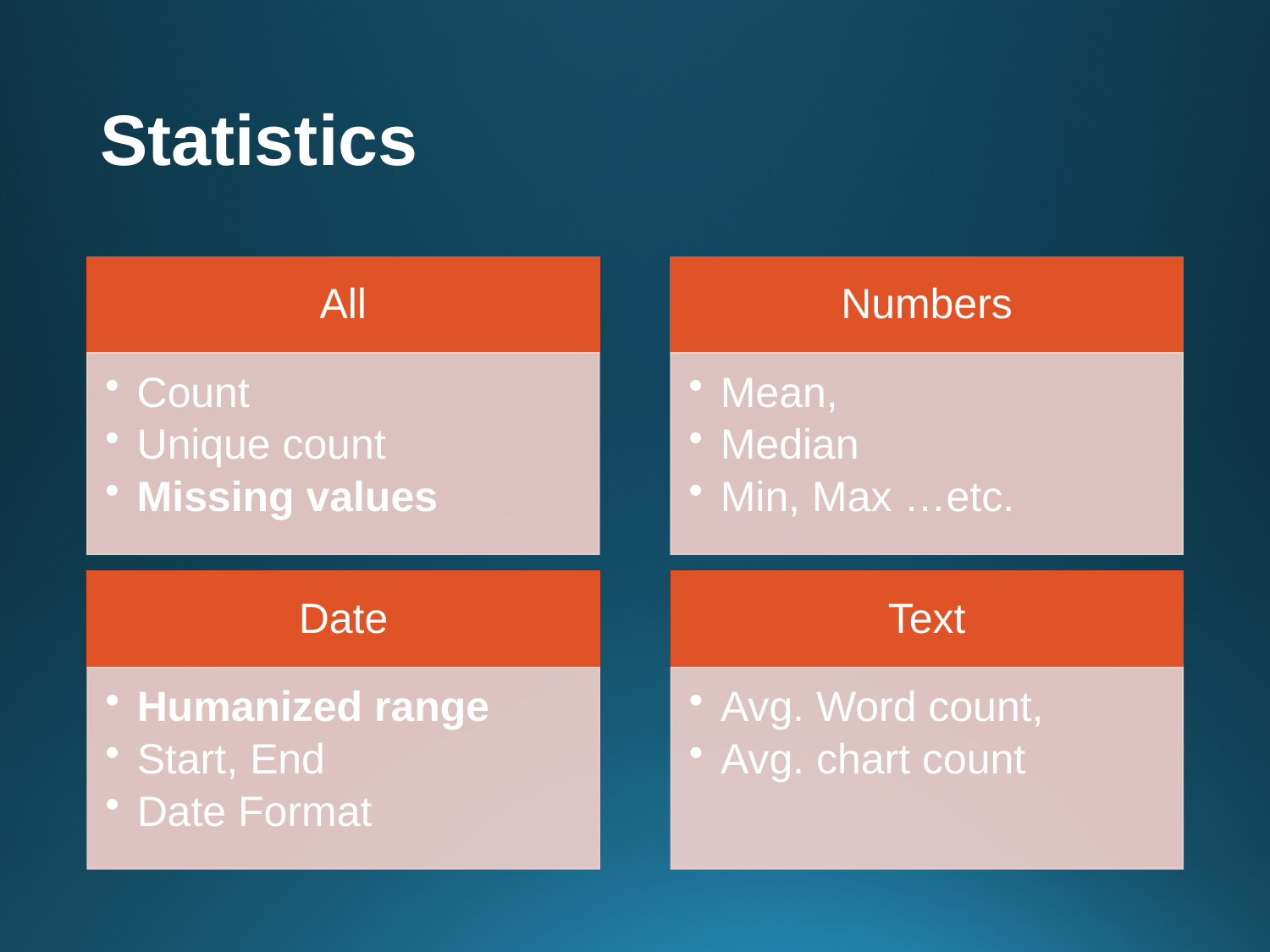

# Statistics
All
Count
Unique count
Missing values
Numbers
Mean,
Median
Min, Max …etc.
Date
Humanized range
Start, End
Date Format
Text
Avg. Word count,
Avg. chart count